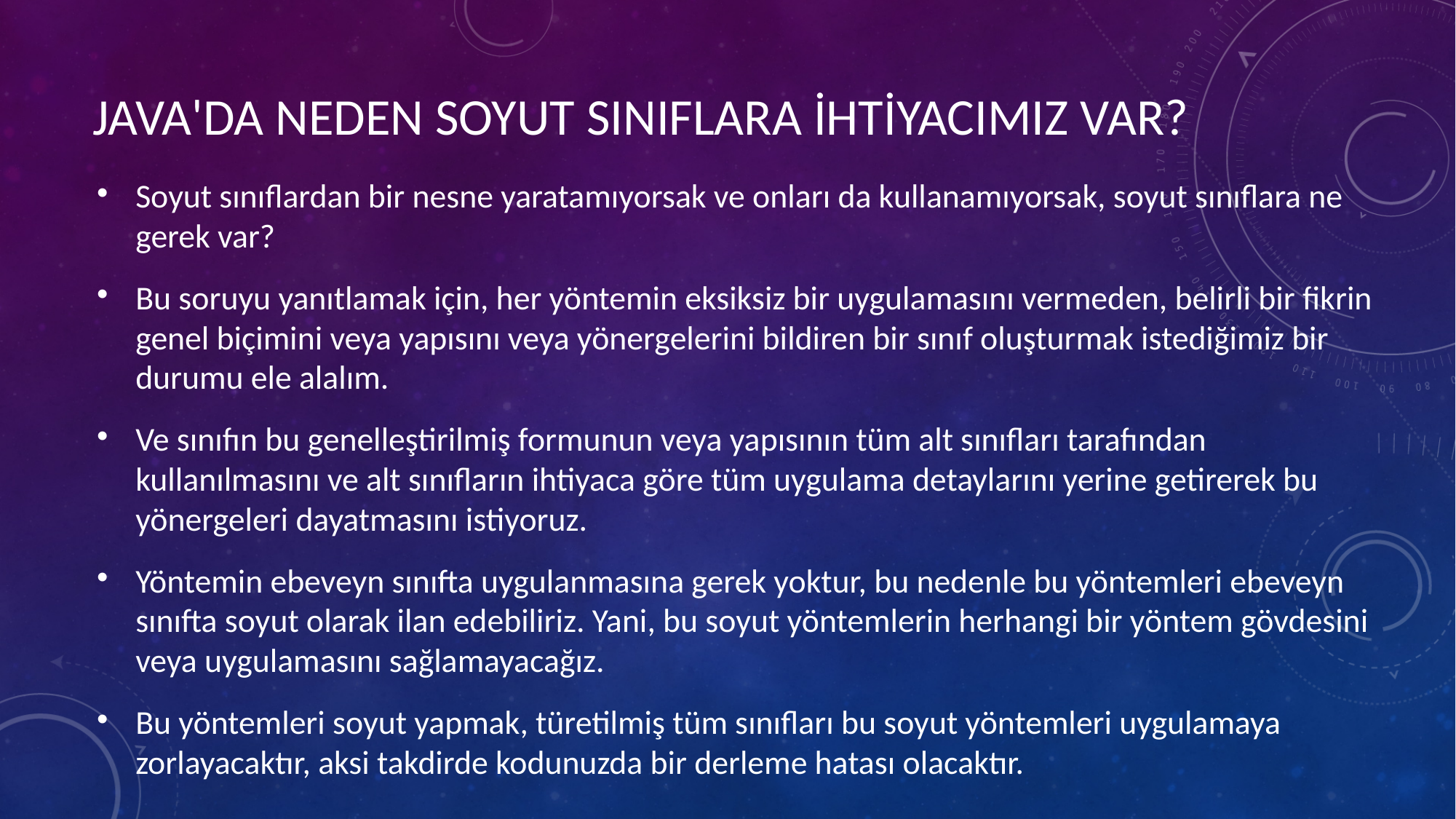

# Java'da neden Soyut Sınıflara ihtiyacımız var?
Soyut sınıflardan bir nesne yaratamıyorsak ve onları da kullanamıyorsak, soyut sınıflara ne gerek var?
Bu soruyu yanıtlamak için, her yöntemin eksiksiz bir uygulamasını vermeden, belirli bir fikrin genel biçimini veya yapısını veya yönergelerini bildiren bir sınıf oluşturmak istediğimiz bir durumu ele alalım.
Ve sınıfın bu genelleştirilmiş formunun veya yapısının tüm alt sınıfları tarafından kullanılmasını ve alt sınıfların ihtiyaca göre tüm uygulama detaylarını yerine getirerek bu yönergeleri dayatmasını istiyoruz.
Yöntemin ebeveyn sınıfta uygulanmasına gerek yoktur, bu nedenle bu yöntemleri ebeveyn sınıfta soyut olarak ilan edebiliriz. Yani, bu soyut yöntemlerin herhangi bir yöntem gövdesini veya uygulamasını sağlamayacağız.
Bu yöntemleri soyut yapmak, türetilmiş tüm sınıfları bu soyut yöntemleri uygulamaya zorlayacaktır, aksi takdirde kodunuzda bir derleme hatası olacaktır.